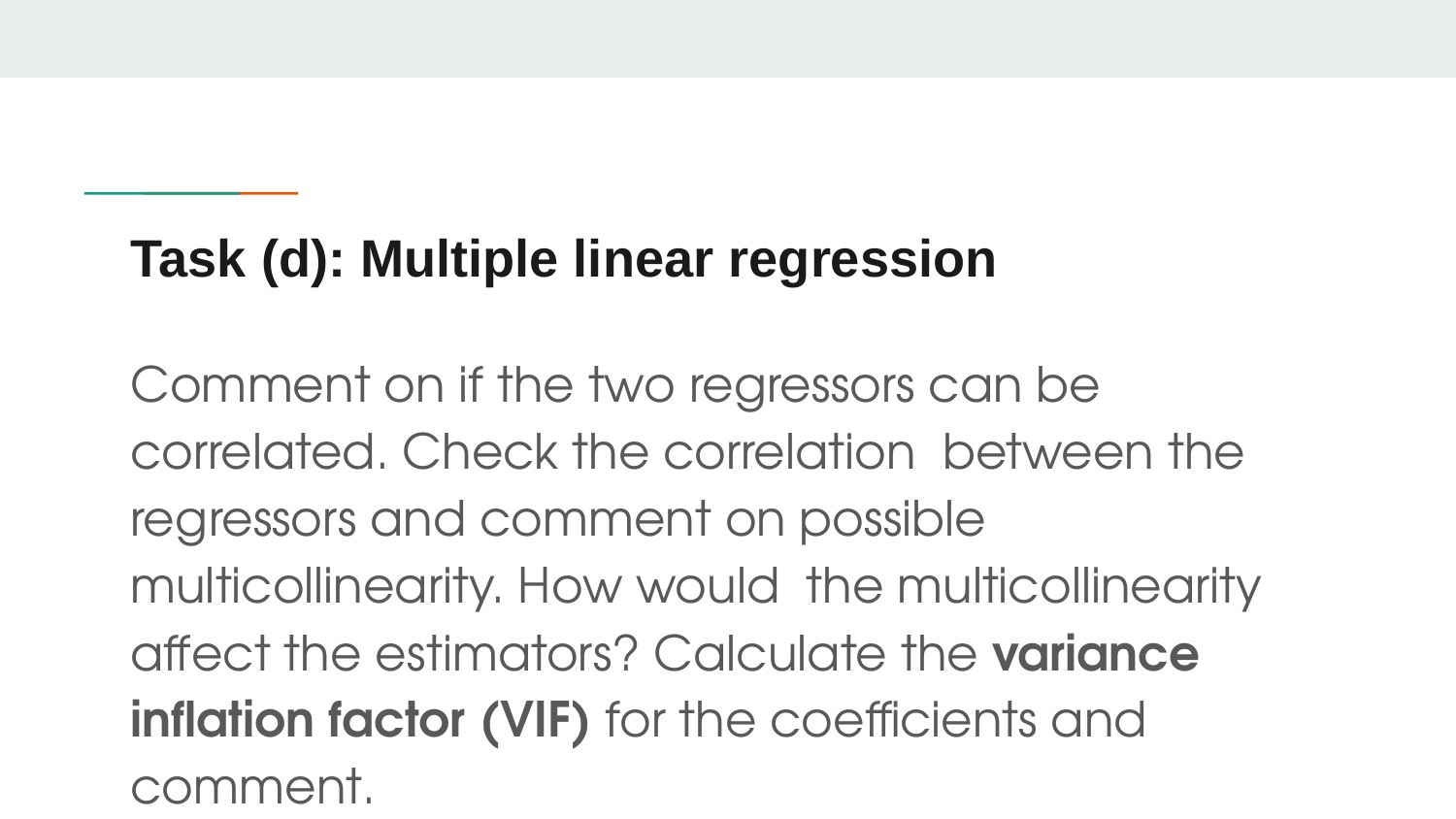

# Task (d): Multiple linear regression

Comment on if the two regressors can be correlated. Check the correlation  between the regressors and comment on possible multicollinearity. How would  the multicollinearity affect the estimators? Calculate the variance inflation factor (VIF) for the coefficients and comment.